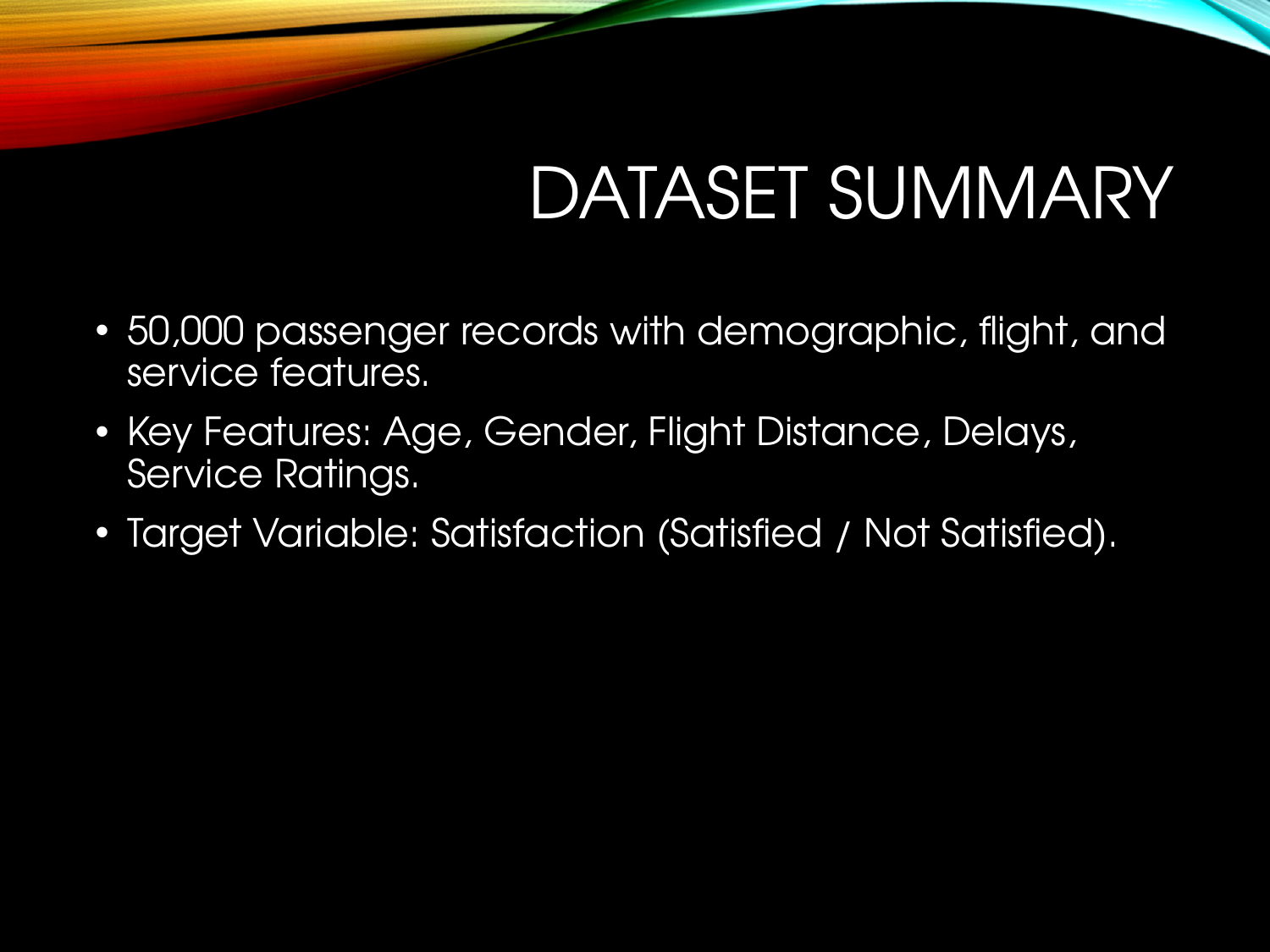

# Dataset Summary
50,000 passenger records with demographic, flight, and service features.
Key Features: Age, Gender, Flight Distance, Delays, Service Ratings.
Target Variable: Satisfaction (Satisfied / Not Satisfied).